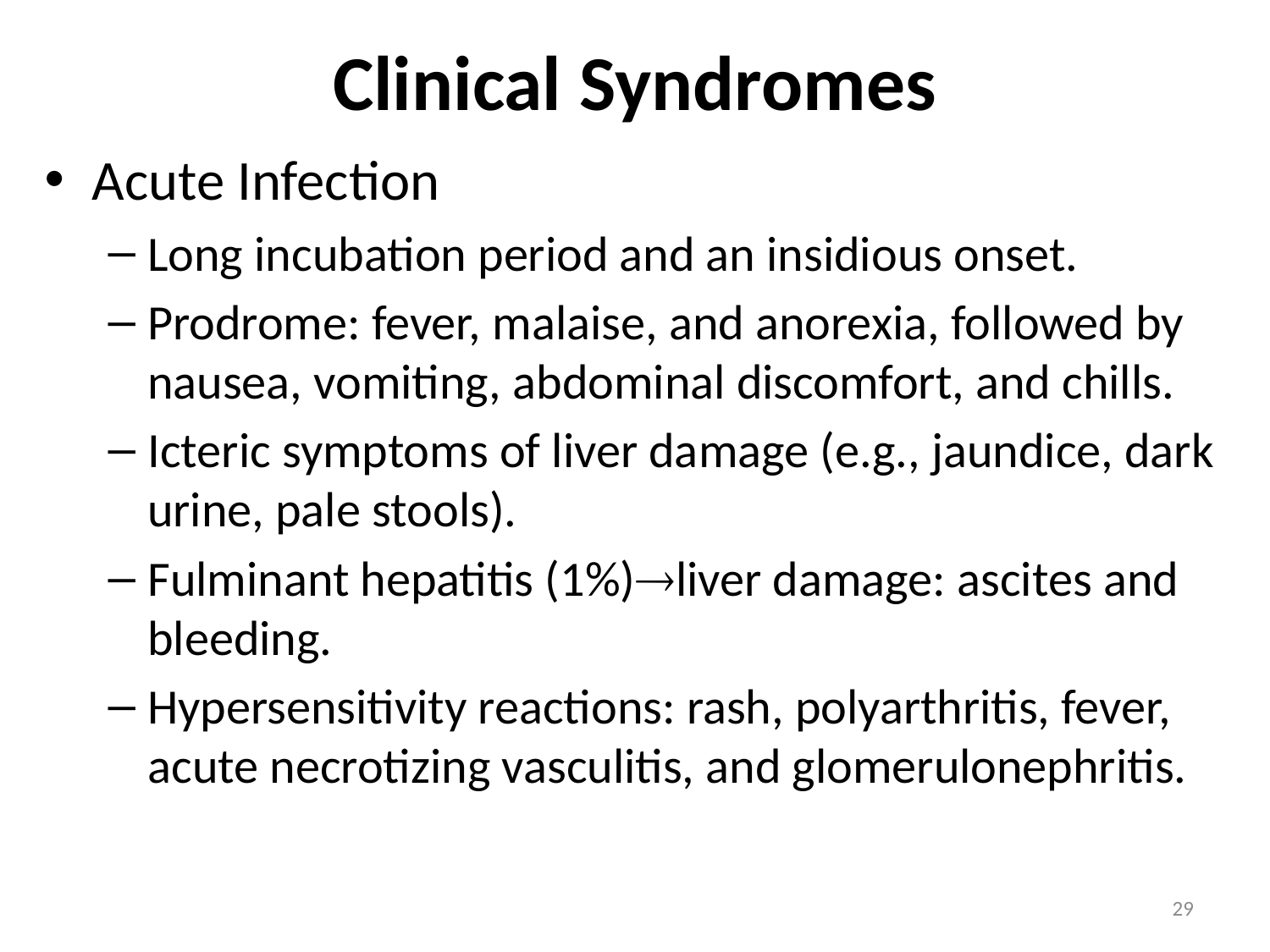

# Clinical Syndromes
Acute Infection
Long incubation period and an insidious onset.
Prodrome: fever, malaise, and anorexia, followed by nausea, vomiting, abdominal discomfort, and chills.
Icteric symptoms of liver damage (e.g., jaundice, dark urine, pale stools).
Fulminant hepatitis (1%)→liver damage: ascites and bleeding.
Hypersensitivity reactions: rash, polyarthritis, fever, acute necrotizing vasculitis, and glomerulonephritis.

29